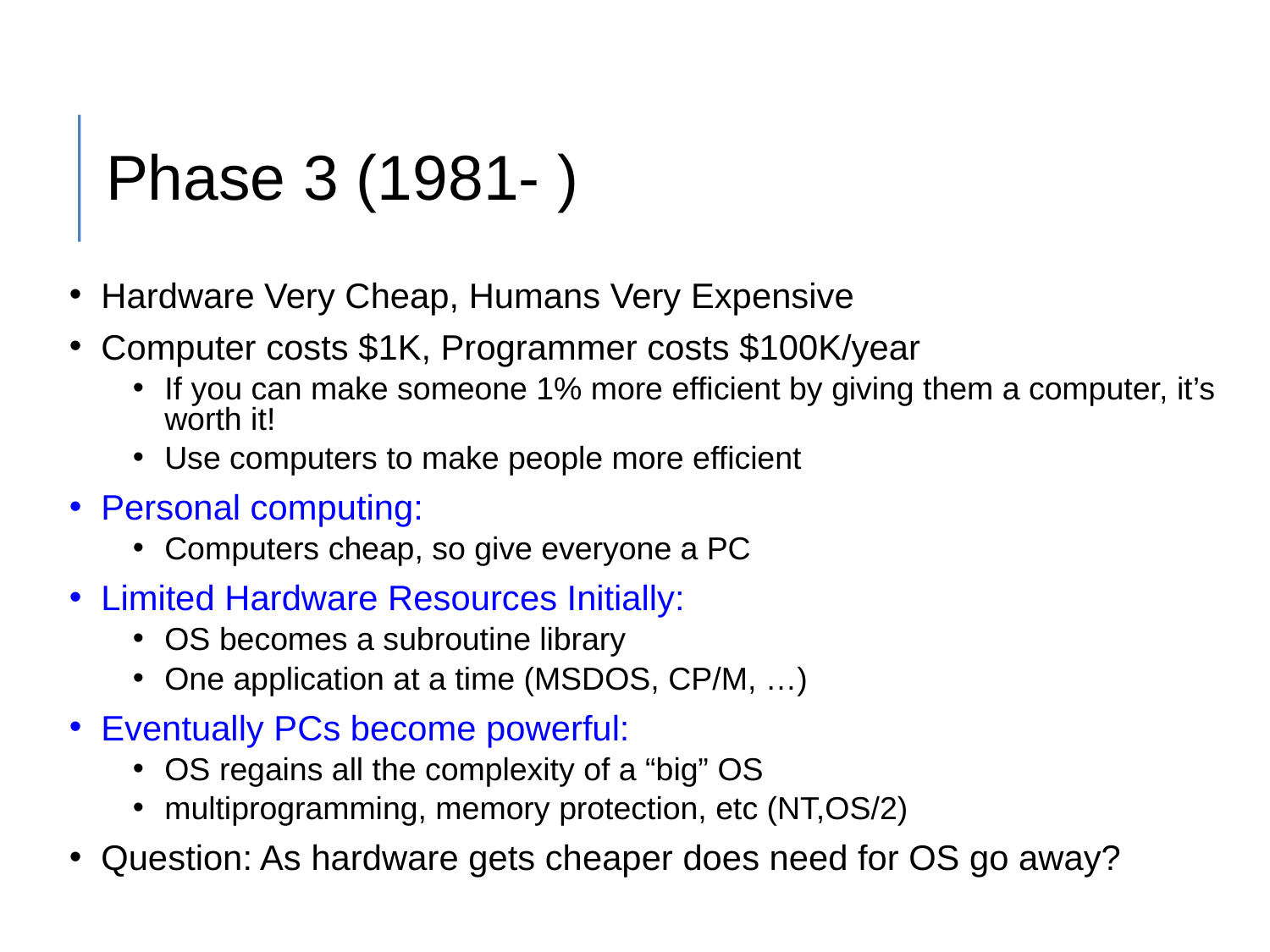

# Phase 3 (1981- )
Hardware Very Cheap, Humans Very Expensive
Computer costs $1K, Programmer costs $100K/year
If you can make someone 1% more efficient by giving them a computer, it’s worth it!
Use computers to make people more efficient
Personal computing:
Computers cheap, so give everyone a PC
Limited Hardware Resources Initially:
OS becomes a subroutine library
One application at a time (MSDOS, CP/M, …)
Eventually PCs become powerful:
OS regains all the complexity of a “big” OS
multiprogramming, memory protection, etc (NT,OS/2)
Question: As hardware gets cheaper does need for OS go away?